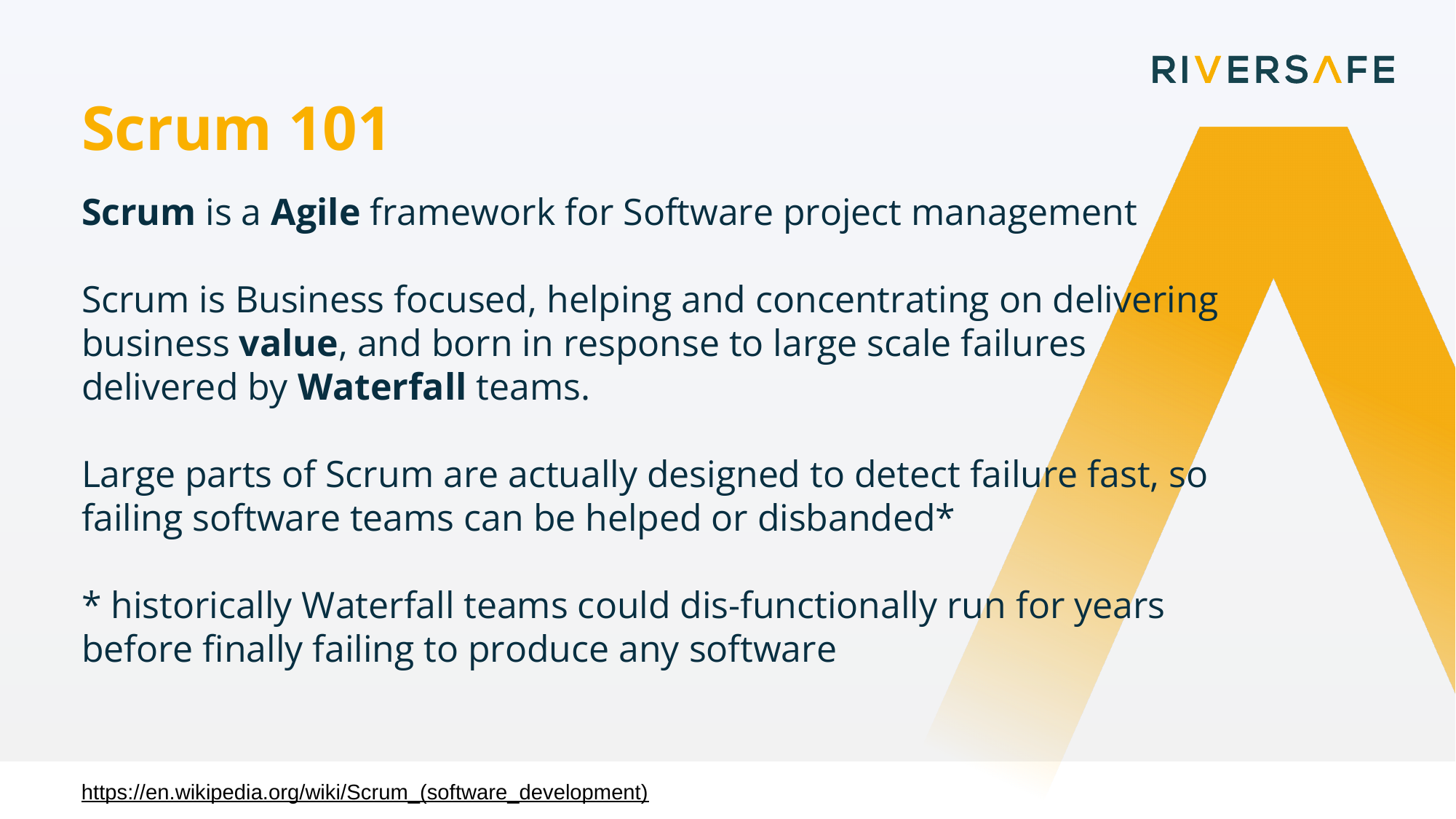

Scrum 101
Scrum is a Agile framework for Software project management

Scrum is Business focused, helping and concentrating on delivering business value, and born in response to large scale failures delivered by Waterfall teams.

Large parts of Scrum are actually designed to detect failure fast, so failing software teams can be helped or disbanded*
* historically Waterfall teams could dis-functionally run for years before finally failing to produce any software
https://en.wikipedia.org/wiki/Scrum_(software_development)